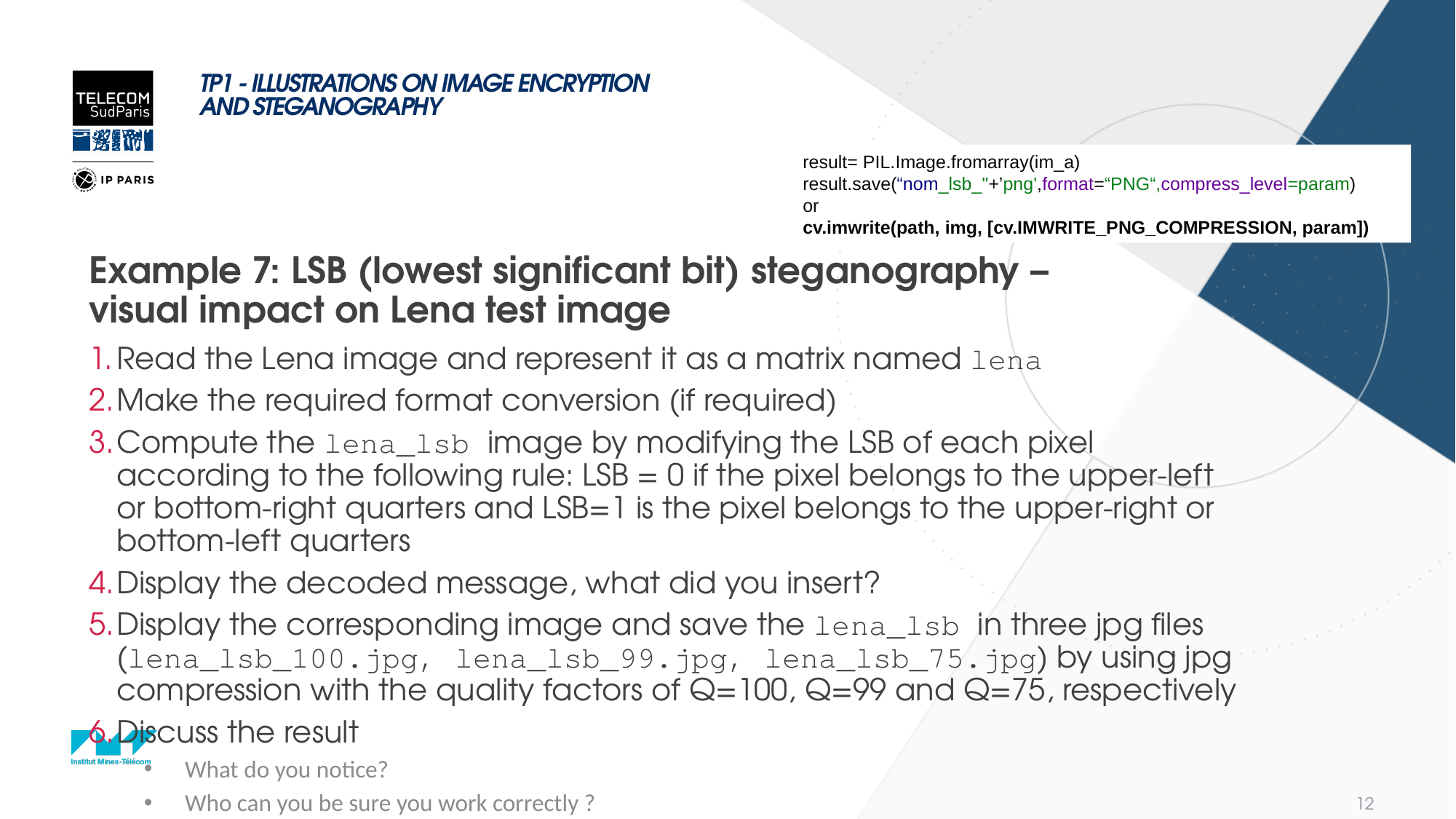

# TP1 - Illustrations on image encryption aNd Steganography
result= PIL.Image.fromarray(im_a)
result.save(“nom_lsb_"+’png',format=“PNG“,compress_level=param)
or
cv.imwrite(path, img, [cv.IMWRITE_PNG_COMPRESSION, param])
Example 7: LSB (lowest significant bit) steganography – visual impact on Lena test image
Read the Lena image and represent it as a matrix named lena
Make the required format conversion (if required)
Compute the lena_lsb image by modifying the LSB of each pixel according to the following rule: LSB = 0 if the pixel belongs to the upper-left or bottom-right quarters and LSB=1 is the pixel belongs to the upper-right or bottom-left quarters
Display the decoded message, what did you insert?
Display the corresponding image and save the lena_lsb in three jpg files (lena_lsb_100.jpg, lena_lsb_99.jpg, lena_lsb_75.jpg) by using jpg compression with the quality factors of Q=100, Q=99 and Q=75, respectively
Discuss the result
What do you notice?
Who can you be sure you work correctly ?
12